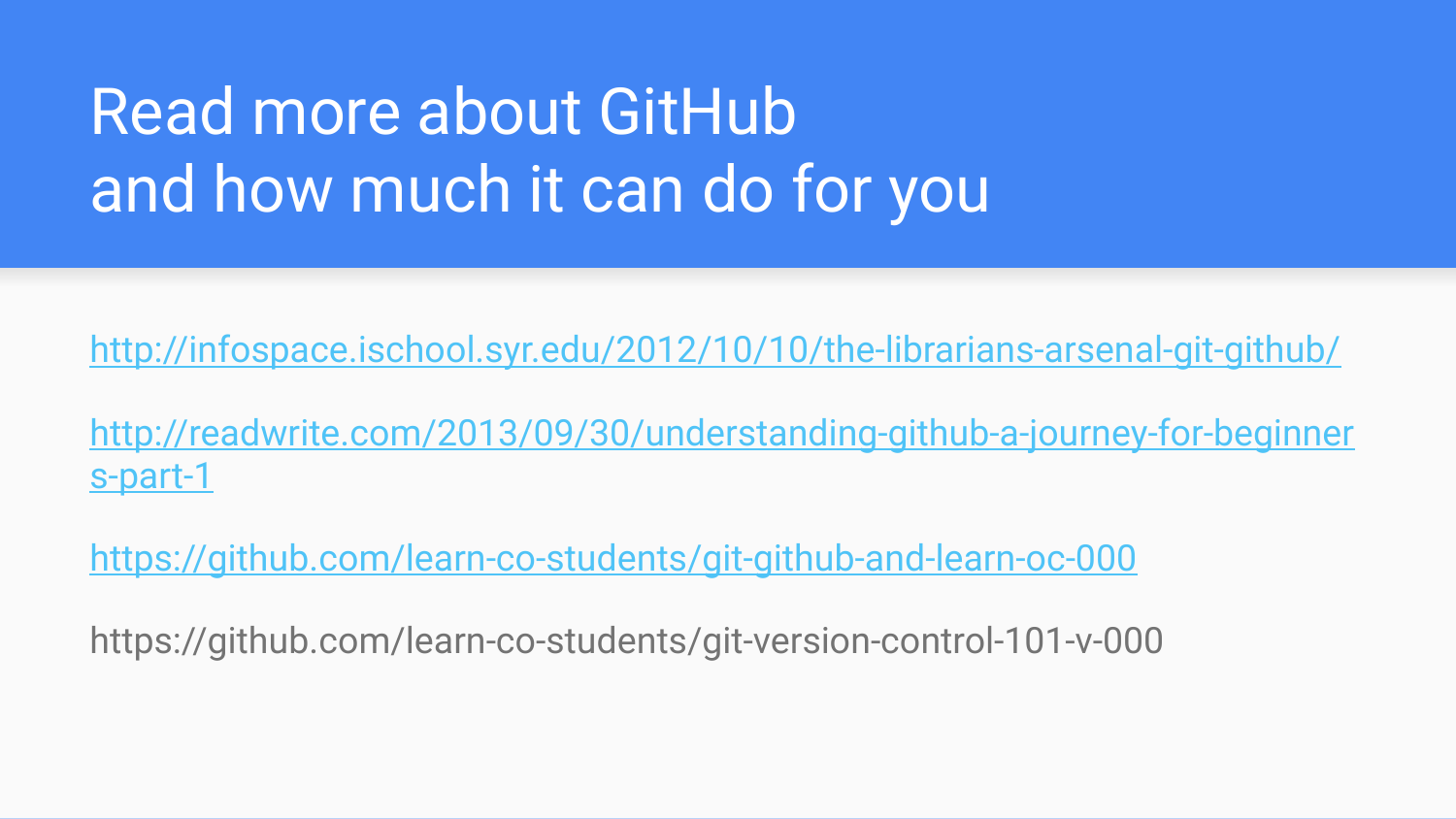

# Read more about GitHub
and how much it can do for you
http://infospace.ischool.syr.edu/2012/10/10/the-librarians-arsenal-git-github/
http://readwrite.com/2013/09/30/understanding-github-a-journey-for-beginners-part-1
https://github.com/learn-co-students/git-github-and-learn-oc-000
https://github.com/learn-co-students/git-version-control-101-v-000